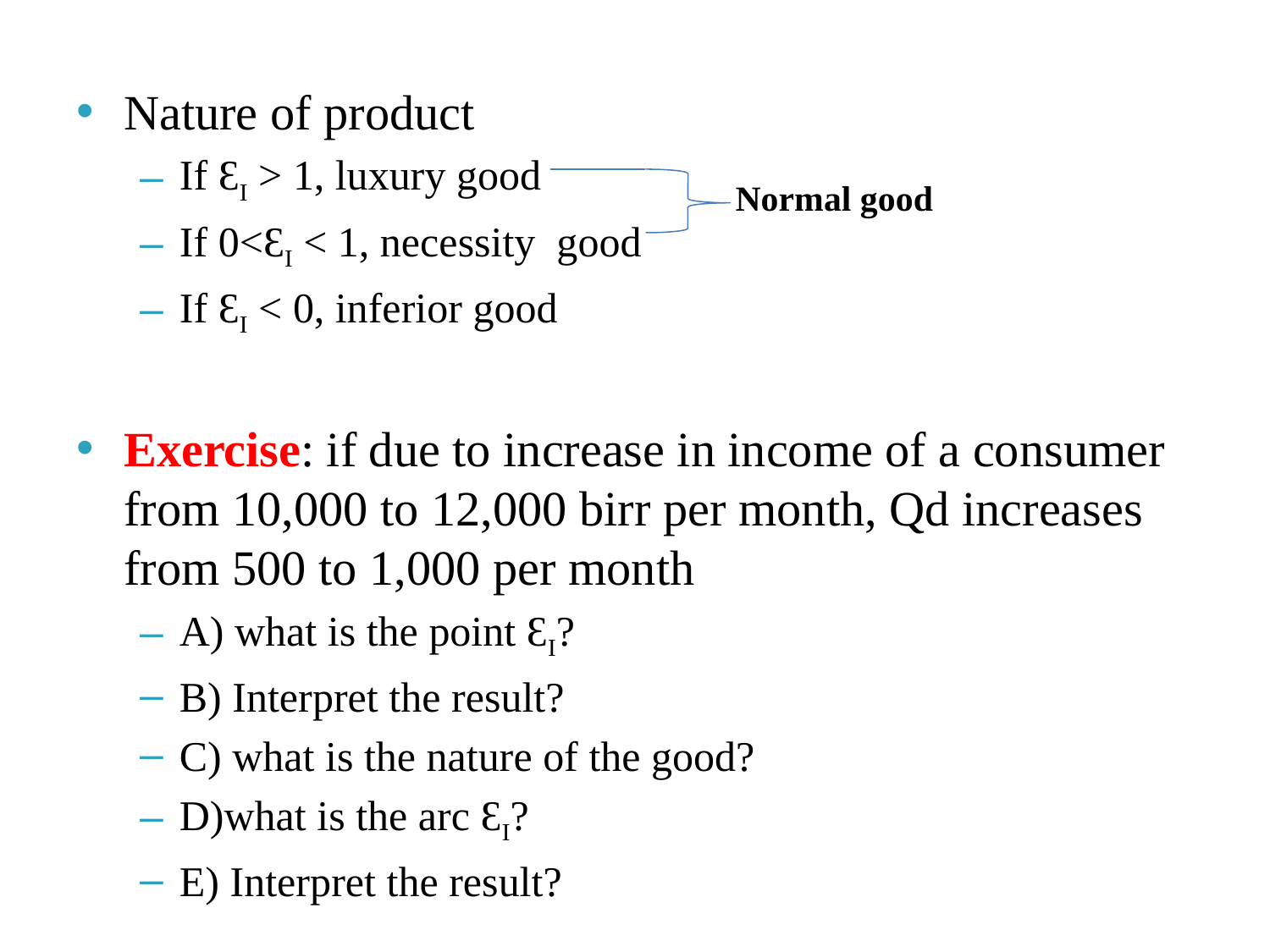

Nature of product
If ƐI > 1, luxury good
If 0<ƐI < 1, necessity  good
If ƐI < 0, inferior good

Exercise: if due to increase in income of a consumer from 10,000 to 12,000 birr per month, Qd increases from 500 to 1,000 per month
A) what is the point ƐI?
B) Interpret the result?
C) what is the nature of the good?
D)what is the arc ƐI?
E) Interpret the result?

Normal good